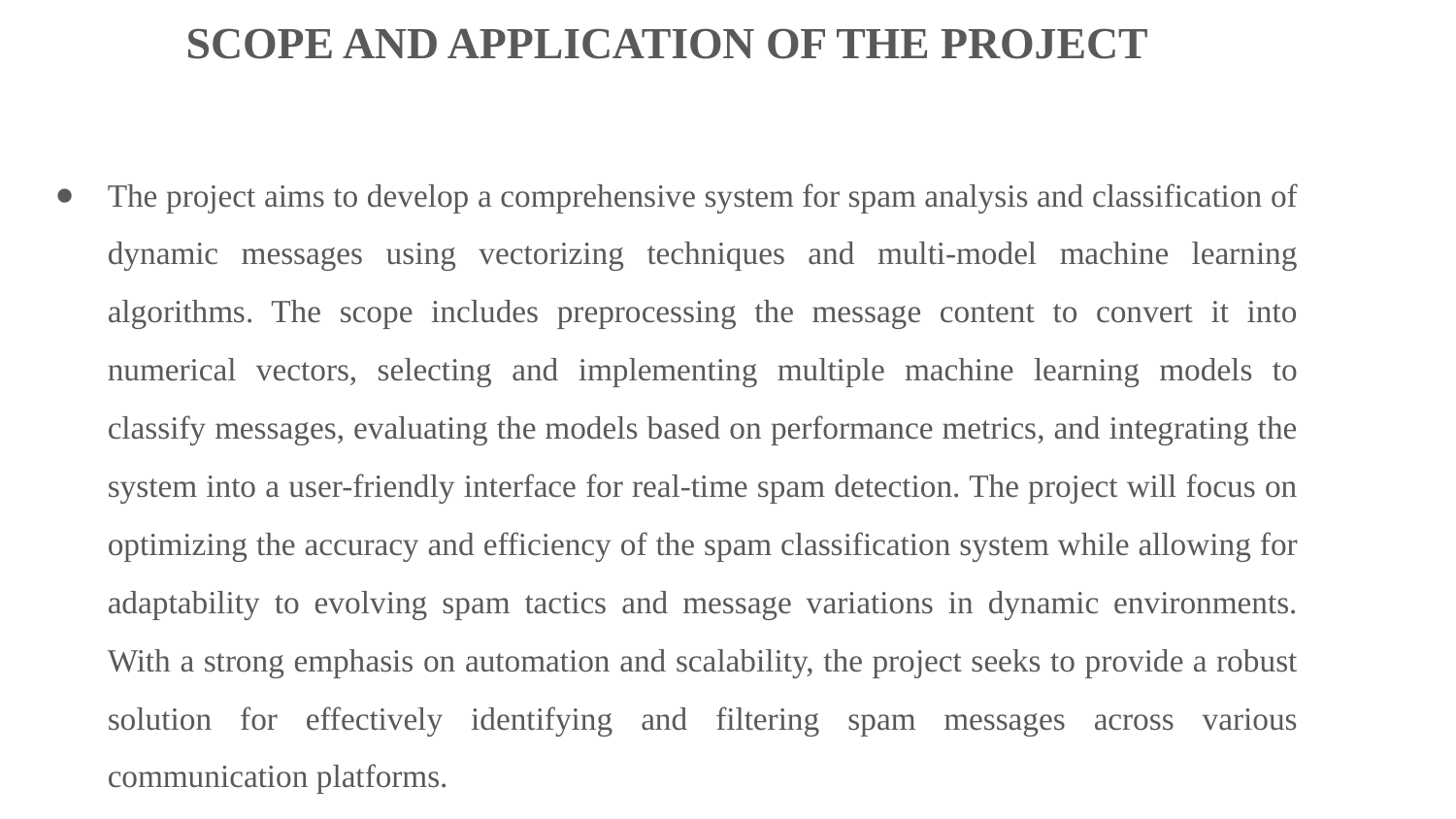

SCOPE AND APPLICATION OF THE PROJECT
The project aims to develop a comprehensive system for spam analysis and classification of dynamic messages using vectorizing techniques and multi-model machine learning algorithms. The scope includes preprocessing the message content to convert it into numerical vectors, selecting and implementing multiple machine learning models to classify messages, evaluating the models based on performance metrics, and integrating the system into a user-friendly interface for real-time spam detection. The project will focus on optimizing the accuracy and efficiency of the spam classification system while allowing for adaptability to evolving spam tactics and message variations in dynamic environments. With a strong emphasis on automation and scalability, the project seeks to provide a robust solution for effectively identifying and filtering spam messages across various communication platforms.